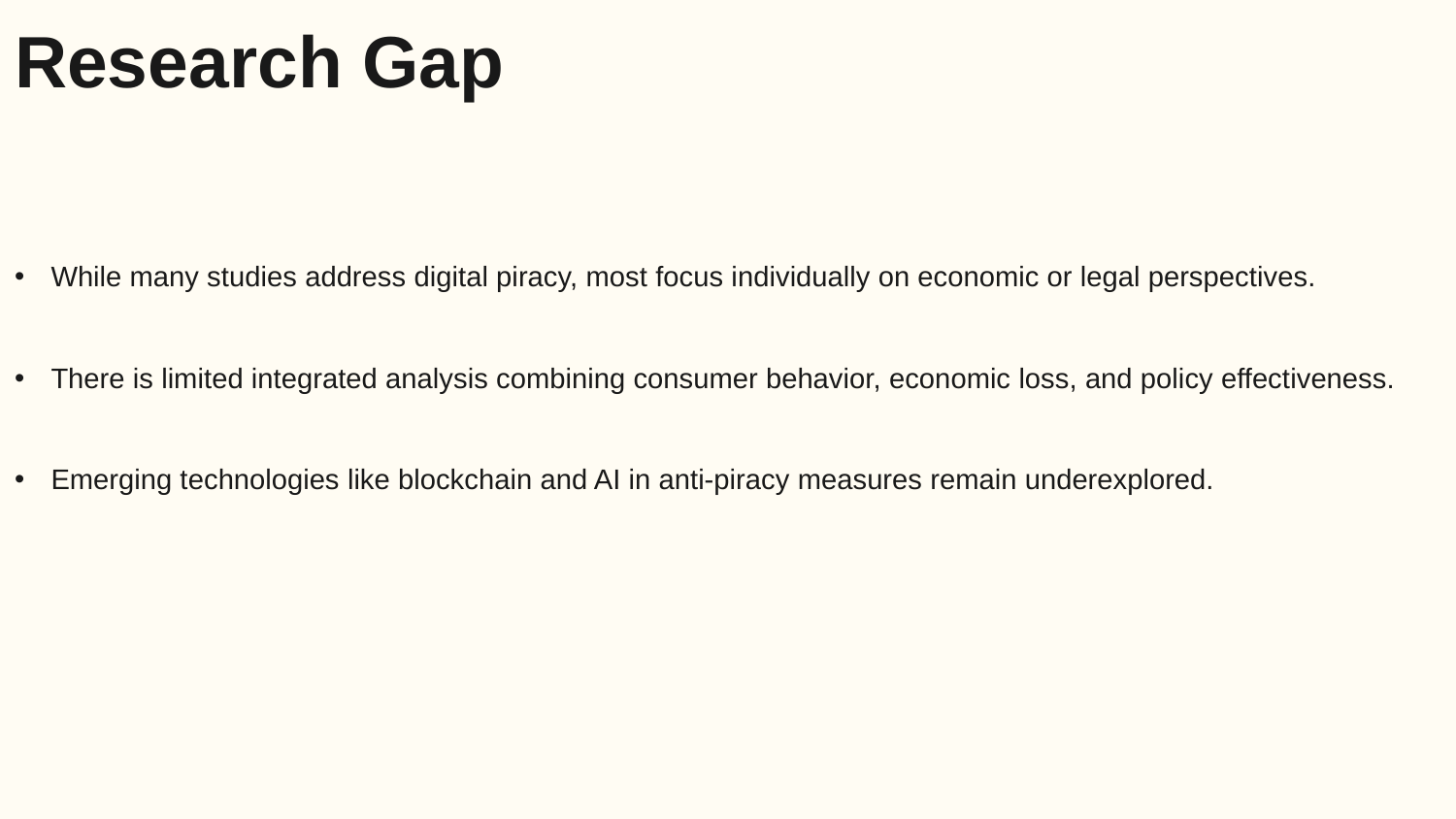

Research Gap

While many studies address digital piracy, most focus individually on economic or legal perspectives.

There is limited integrated analysis combining consumer behavior, economic loss, and policy effectiveness.

Emerging technologies like blockchain and AI in anti-piracy measures remain underexplored.